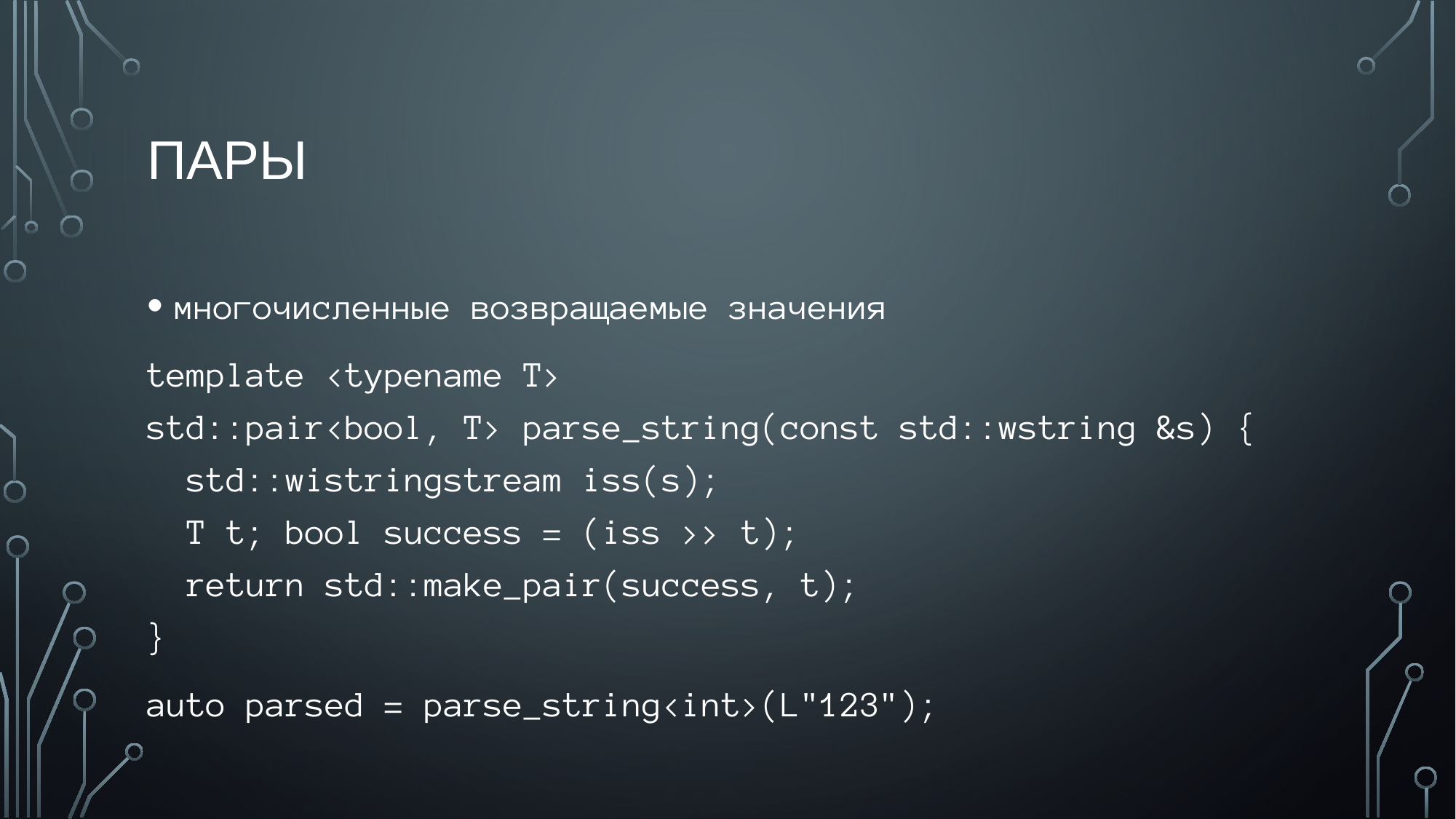

# пары
многочисленные возвращаемые значения
template <typename T>
std::pair<bool, T> parse_string(const std::wstring &s) {
  std::wistringstream iss(s);
  T t; bool success = (iss >> t);
  return std::make_pair(success, t);
}
auto parsed = parse_string<int>(L"123");